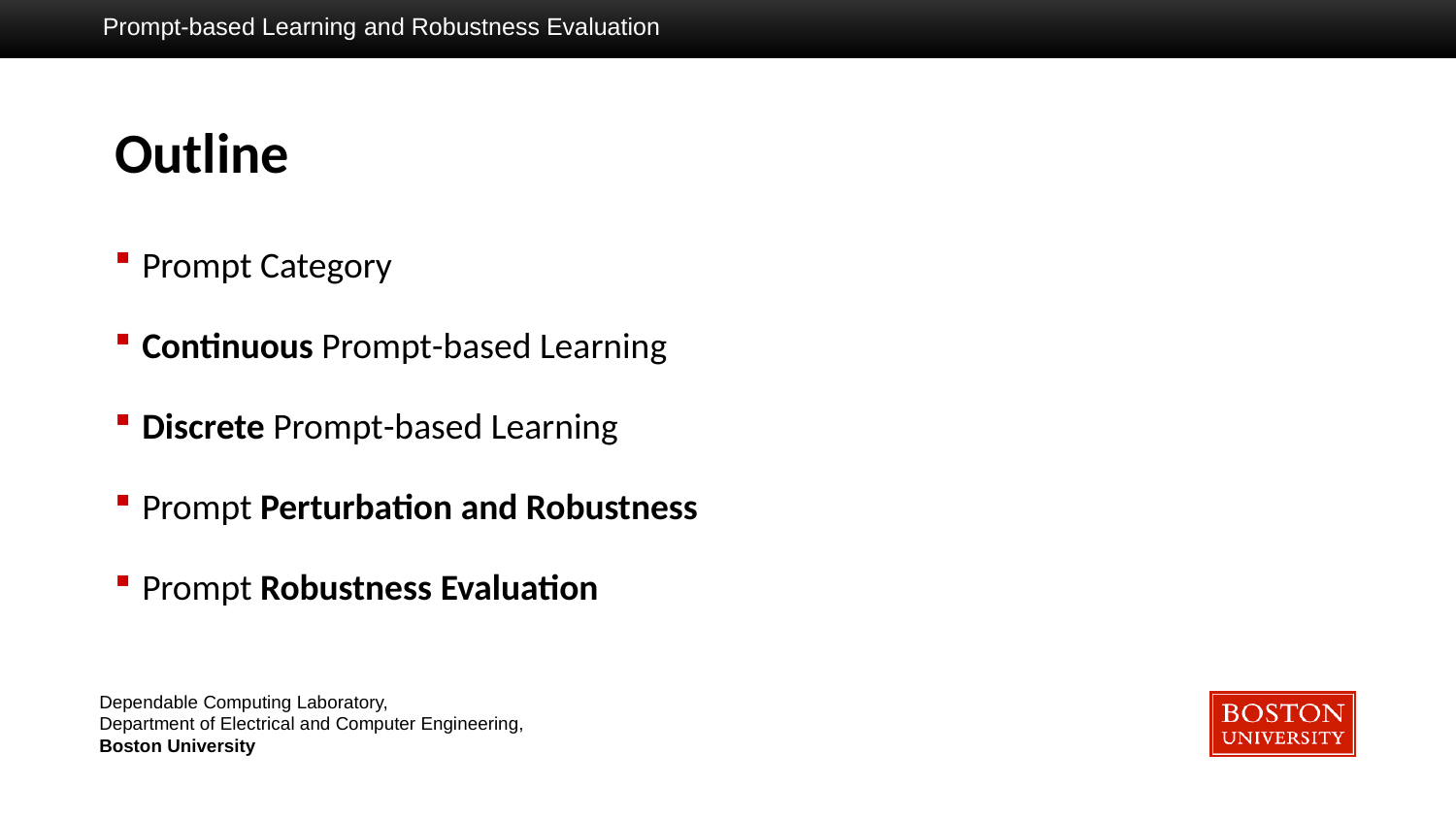

Prompt-based Learning and Robustness Evaluation
# Outline
Prompt Category
Continuous Prompt-based Learning
Discrete Prompt-based Learning
Prompt Perturbation and Robustness
Prompt Robustness Evaluation